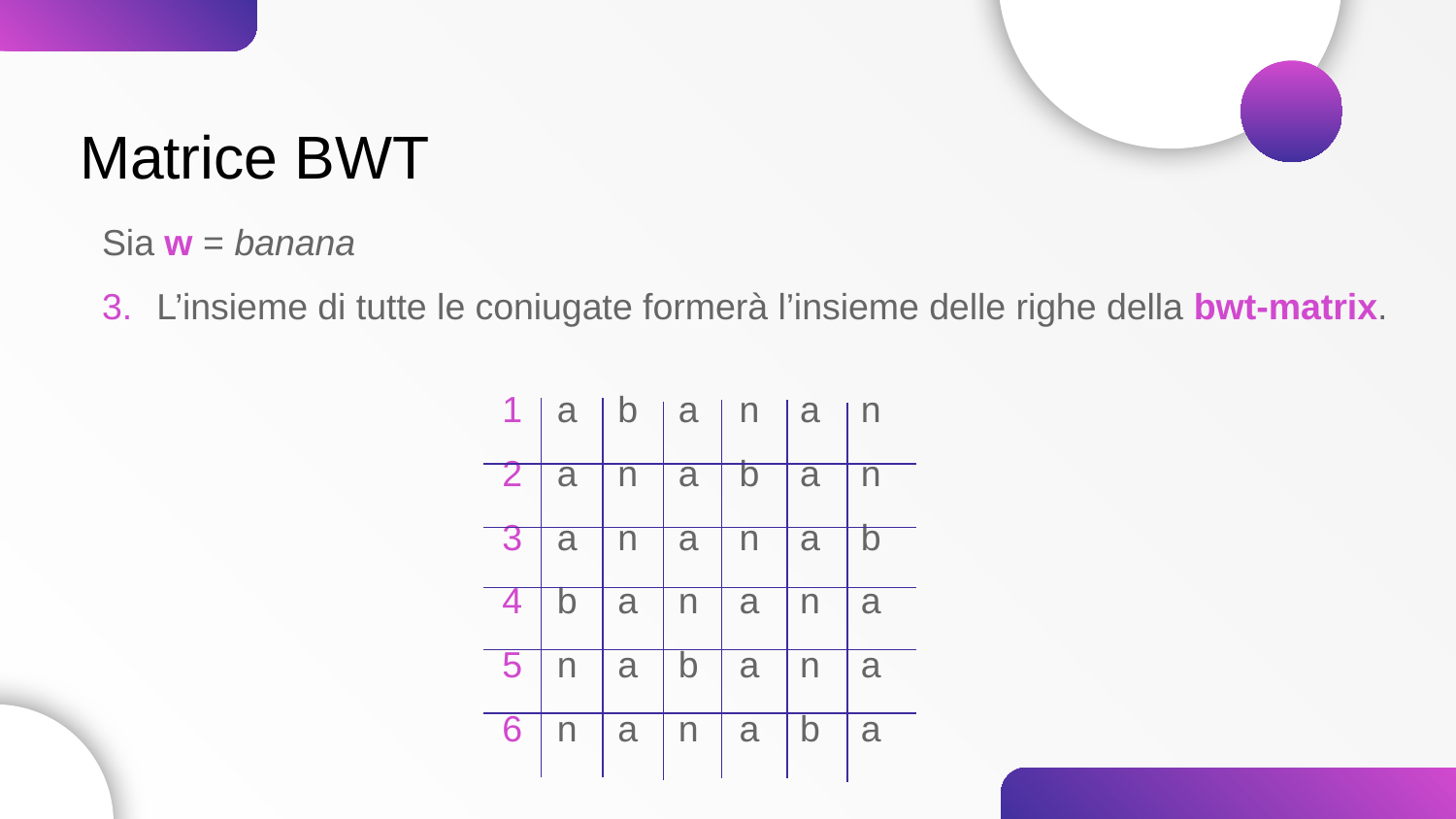

Matrice BWT
Sia w = banana
L’insieme di tutte le coniugate formerà l’insieme delle righe della bwt-matrix.
a    b    a    n    a    n
a    n    a    b    a    n
a    n    a    n    a    b
b    a    n    a    n    a
n    a    b    a    n    a
n    a    n    a    b    a